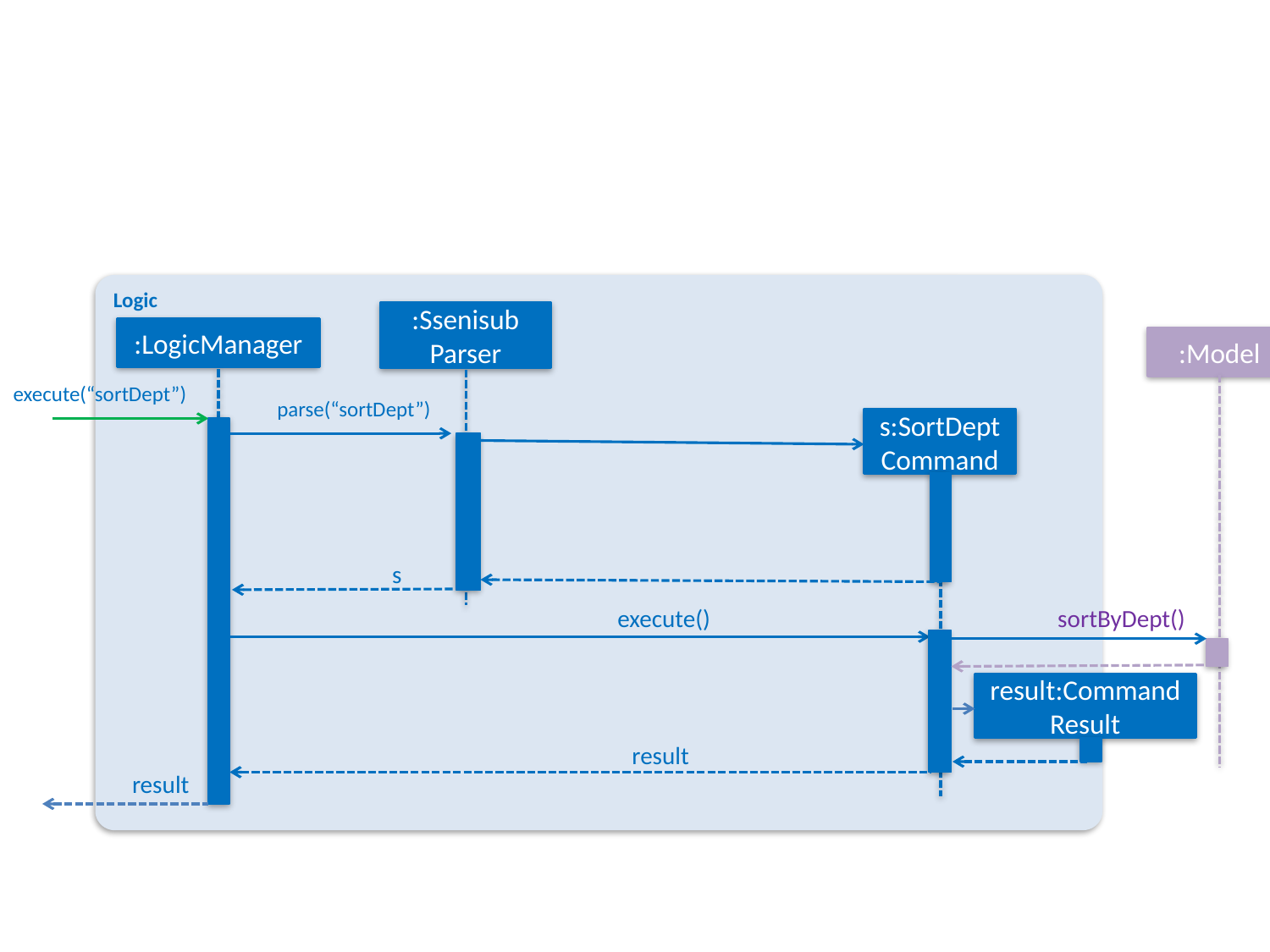

Logic
:Ssenisub
Parser
:LogicManager
:Model
execute(“sortDept”)
parse(“sortDept”)
s:SortDept
Command

s
execute()
sortByDept()

result:Command Result

result
result